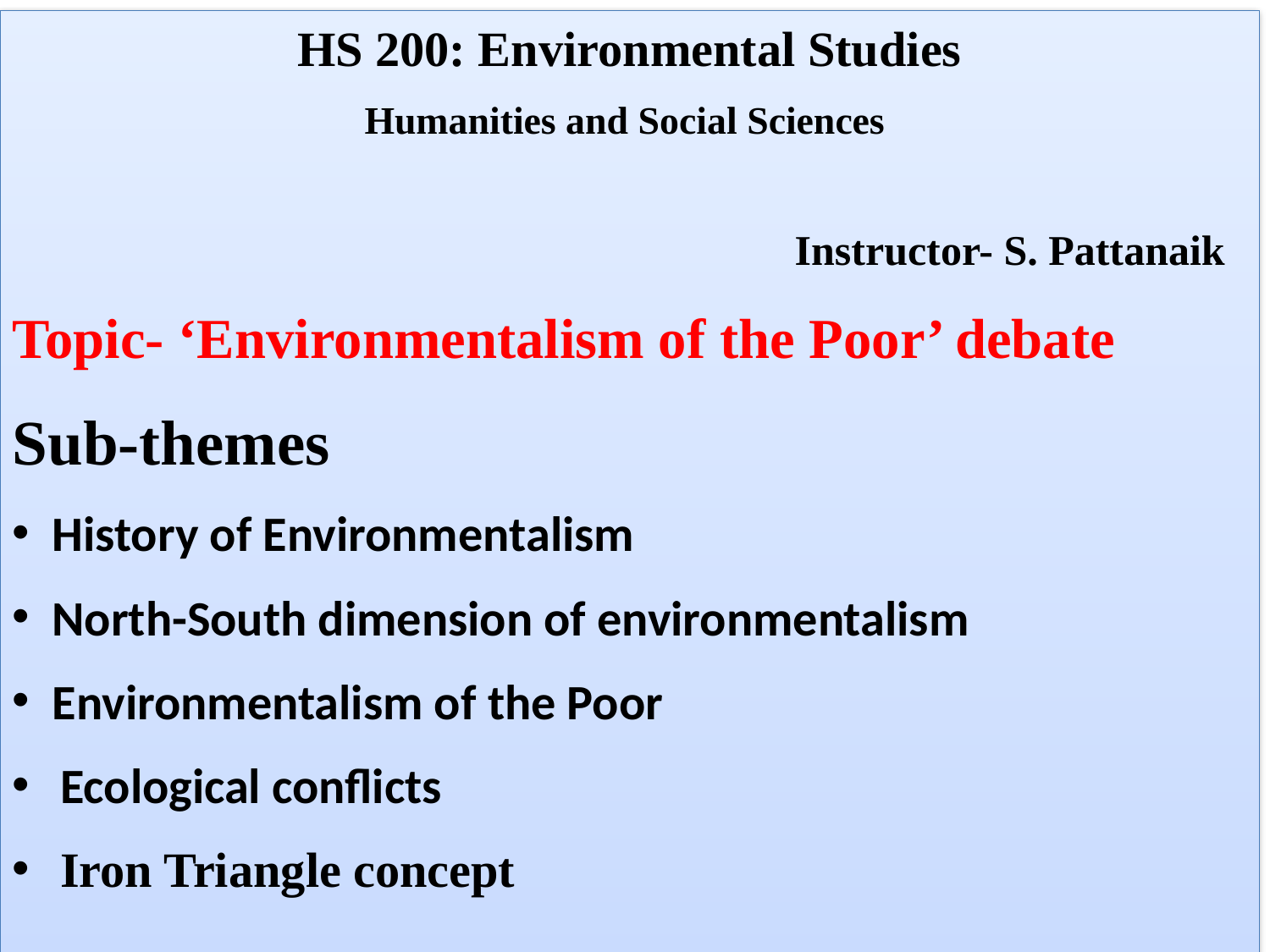

HS 200: Environmental Studies
Humanities and Social Sciences

                                                                                        Instructor- S. Pattanaik
Topic- ‘Environmentalism of the Poor’ debate
Sub-themes
History of Environmentalism
North-South dimension of environmentalism
Environmentalism of the Poor
Ecological conflicts
Iron Triangle concept